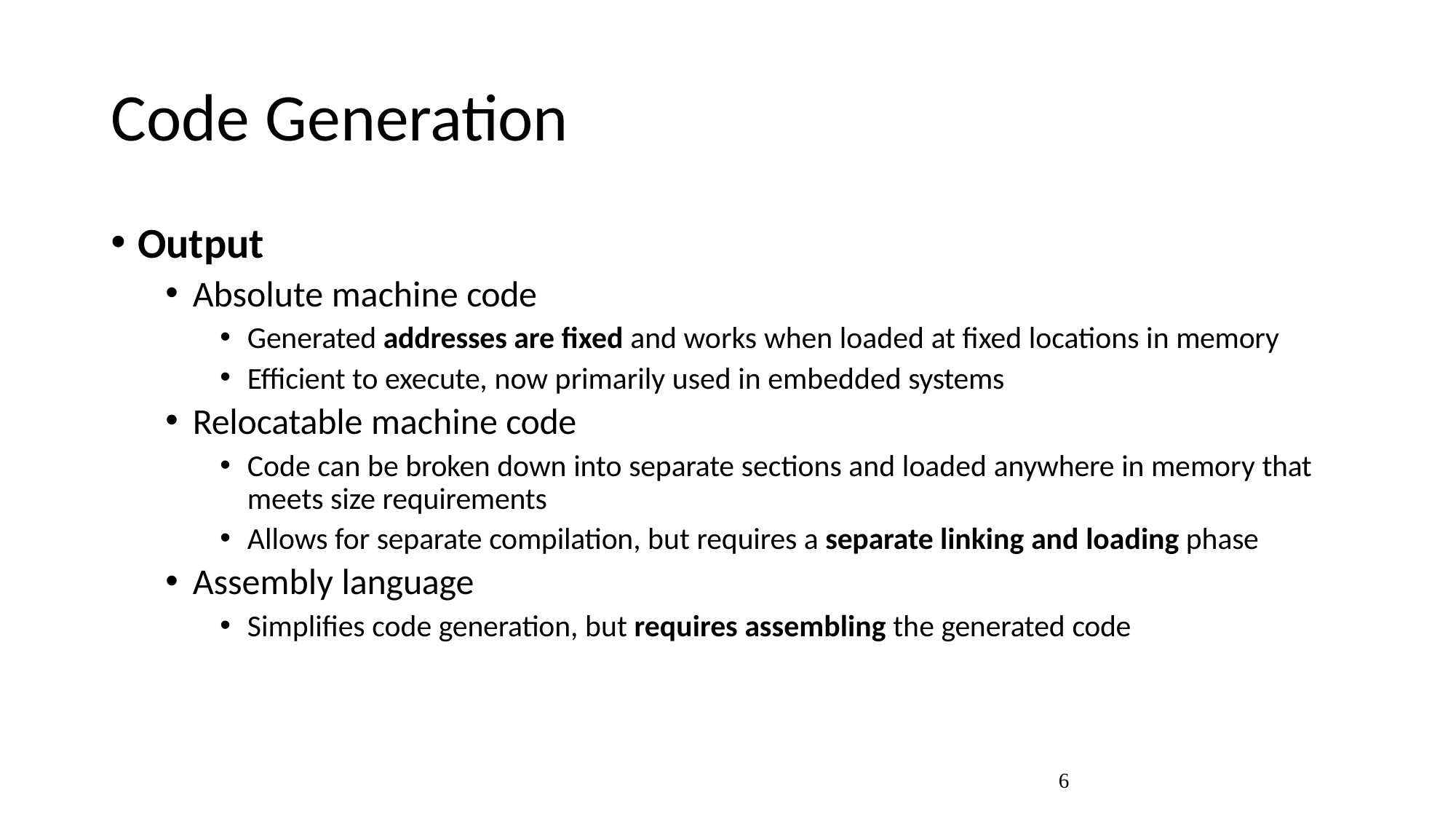

# Code Generation
Output
Absolute machine code
Generated addresses are fixed and works when loaded at fixed locations in memory
Efficient to execute, now primarily used in embedded systems
Relocatable machine code
Code can be broken down into separate sections and loaded anywhere in memory that meets size requirements
Allows for separate compilation, but requires a separate linking and loading phase
Assembly language
Simplifies code generation, but requires assembling the generated code
6